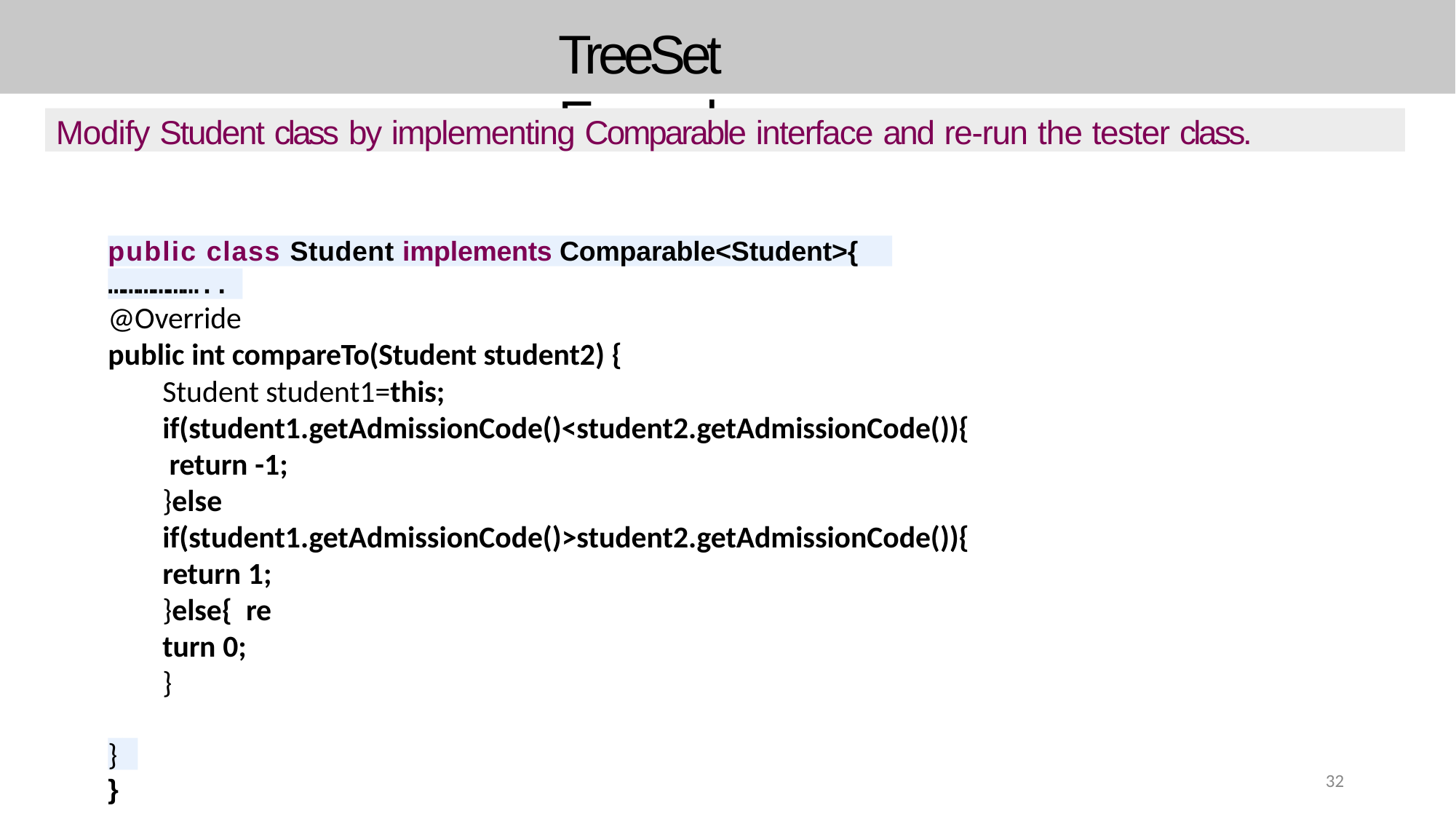

# TreeSet Example
Modify Student class by implementing Comparable interface and re-run the tester class.
public class Student implements Comparable<Student>{
………………..
@Override
public int compareTo(Student student2) {
Student student1=this;  if(student1.getAdmissionCode()<student2.getAdmissionCode()){  return -1;
}else if(student1.getAdmissionCode()>student2.getAdmissionCode()){
return 1;
}else{  return 0;
}

}
}

32